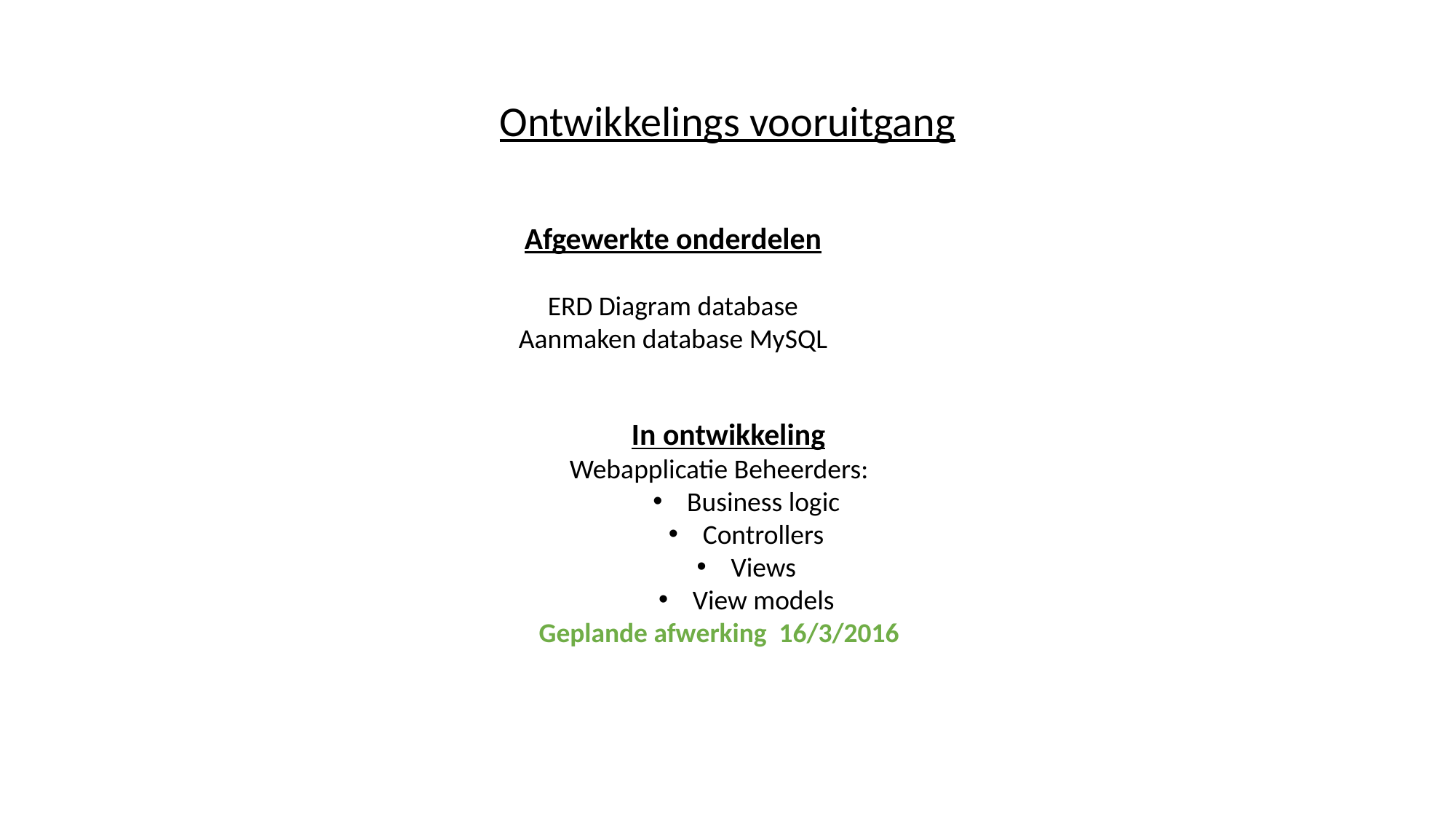

# Ontwikkelings vooruitgang
Afgewerkte onderdelen

ERD Diagram database
Aanmaken database MySQL

   In ontwikkeling
Webapplicatie Beheerders:
Business logic
Controllers
Views
View models
Geplande afwerking  16/3/2016